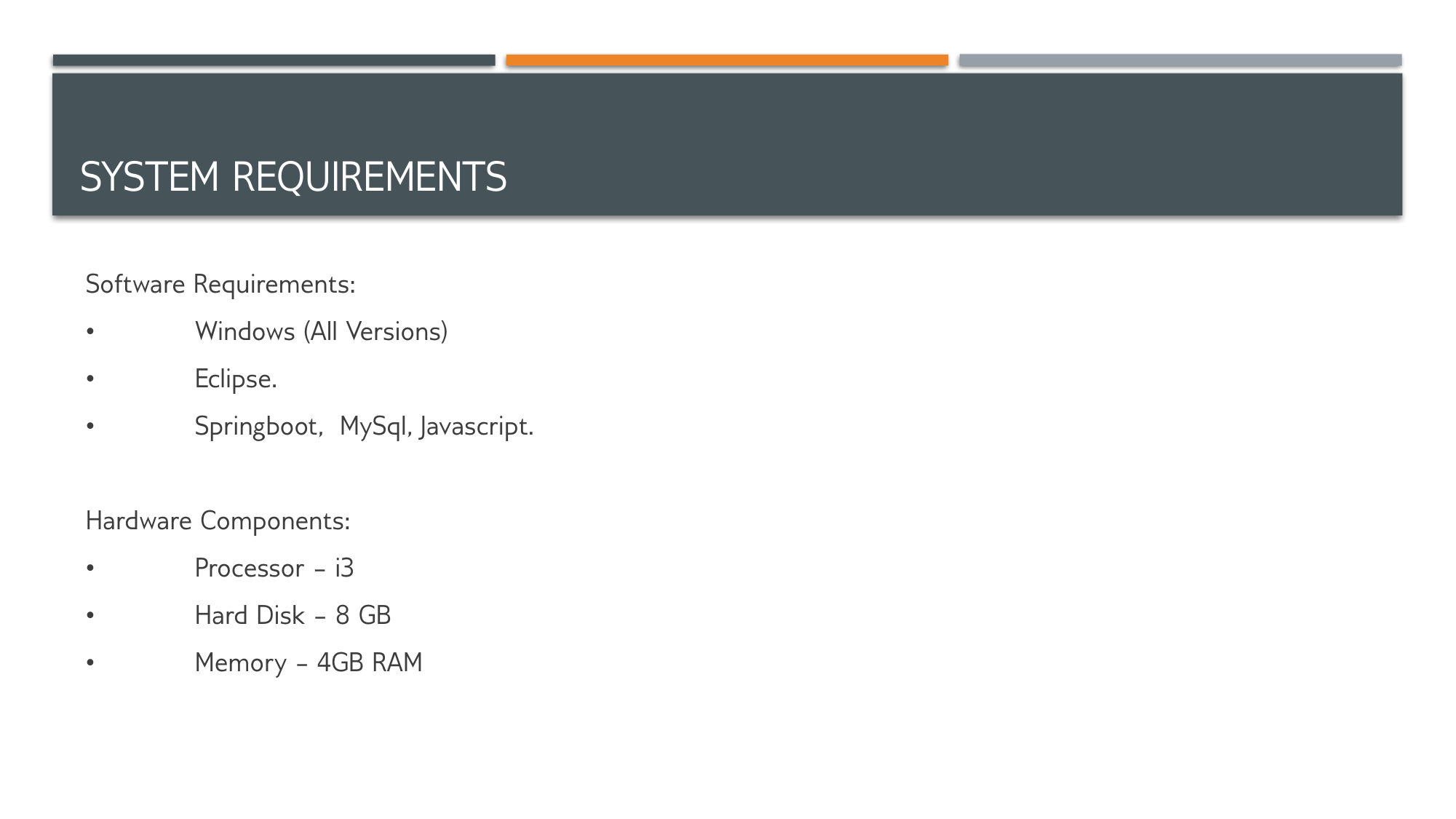

# System Requirements
Software Requirements:
•	Windows (All Versions)
•	Eclipse.
•	Springboot,  MySql, Javascript.

Hardware Components:
•	Processor – i3
•	Hard Disk – 8 GB
•	Memory – 4GB RAM